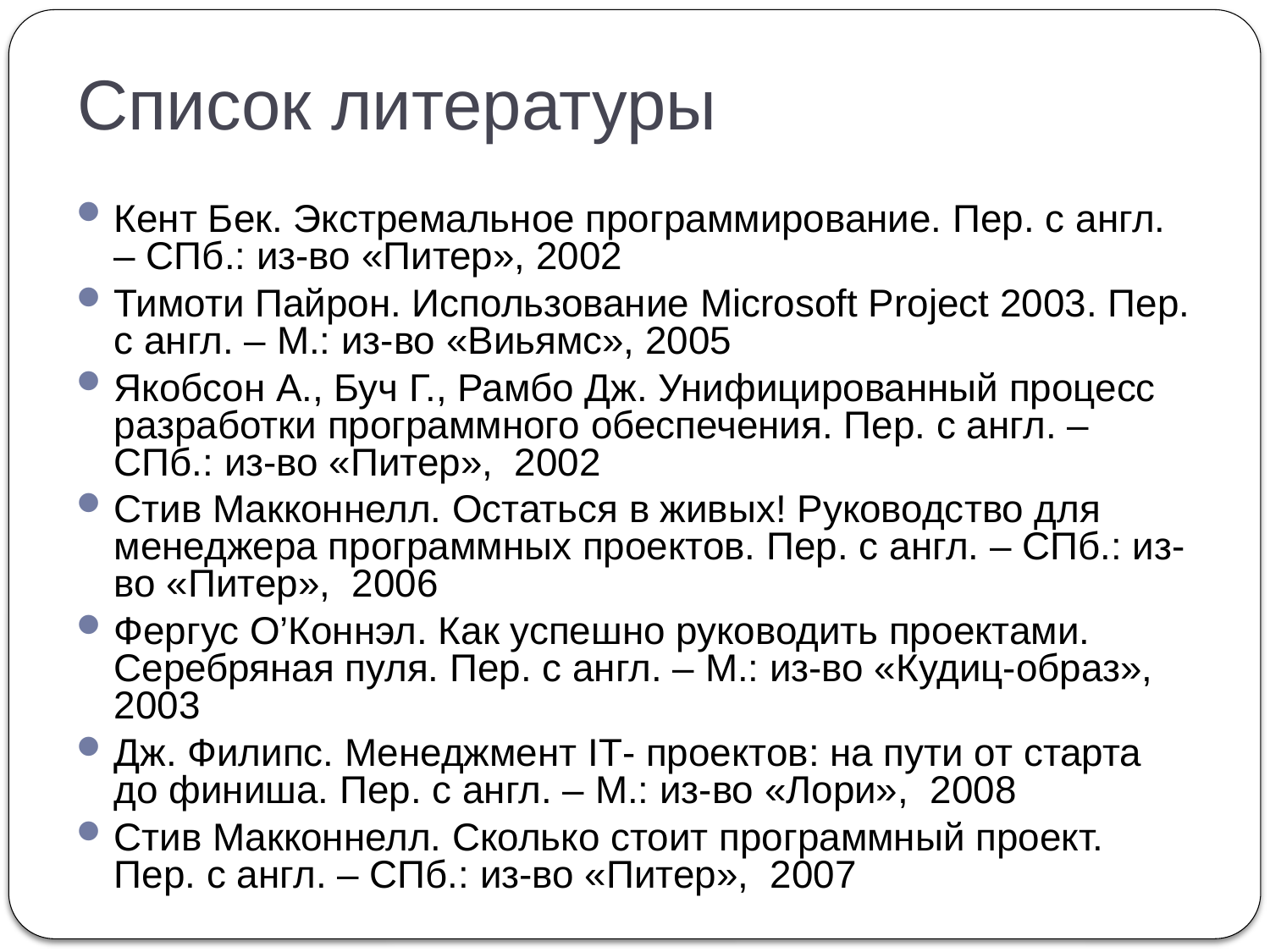

# Список литературы
Кент Бек. Экстремальное программирование. Пер. с англ. – СПб.: из-во «Питер», 2002
Тимоти Пайрон. Использование Microsoft Project 2003. Пер. с англ. – М.: из-во «Виьямс», 2005
Якобсон А., Буч Г., Рамбо Дж. Унифицированный процесс разработки программного обеспечения. Пер. с англ. – СПб.: из-во «Питер»,  2002
Стив Макконнелл. Остаться в живых! Руководство для менеджера программных проектов. Пер. с англ. – СПб.: из-во «Питер»,  2006
Фергус О’Коннэл. Как успешно руководить проектами. Серебряная пуля. Пер. с англ. – М.: из-во «Кудиц-образ»,  2003
Дж. Филипс. Менеджмент IT- проектов: на пути от старта до финиша. Пер. с англ. – М.: из-во «Лори»,  2008
Стив Макконнелл. Сколько стоит программный проект. Пер. с англ. – СПб.: из-во «Питер»,  2007